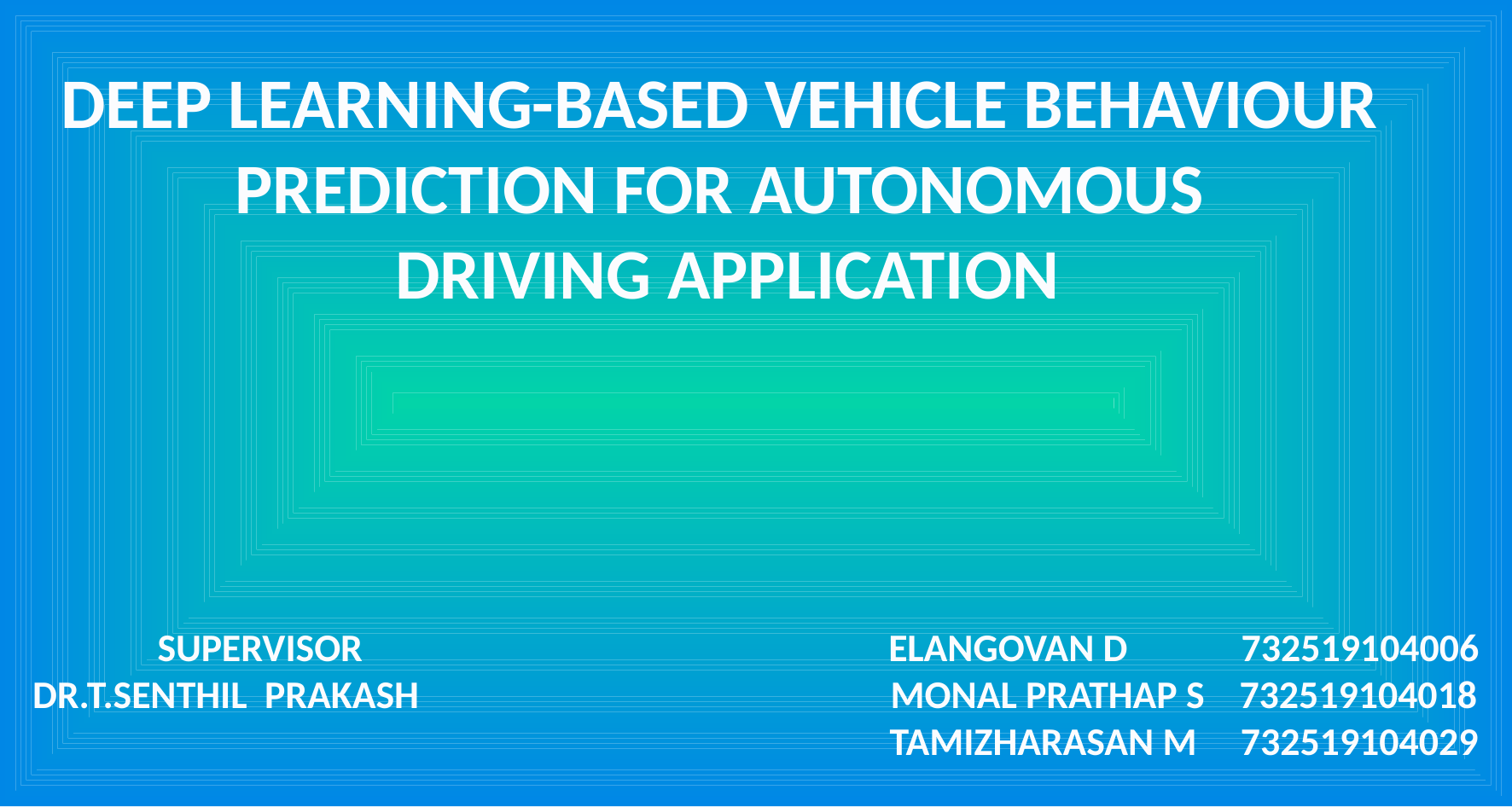

DEEP LEARNING-BASED VEHICLE BEHAVIOUR
PREDICTION FOR AUTONOMOUS
DRIVING APPLICATION
SUPERVISOR
DR.T.SENTHIL  PRAKASH
ELANGOVAN D             732519104006
MONAL PRATHAP S    732519104018
TAMIZHARASAN M     732519104029